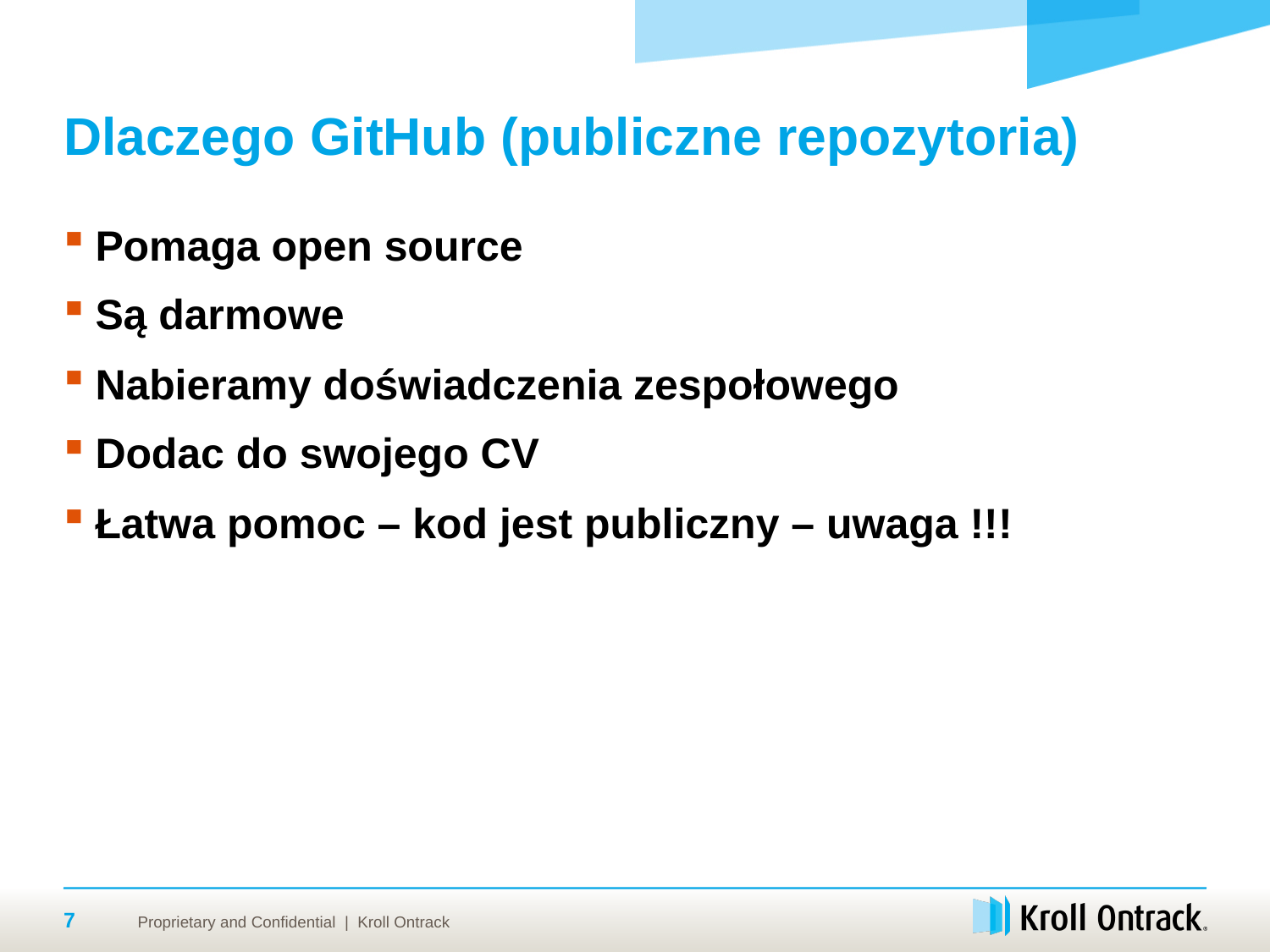

# Dlaczego GitHub (publiczne repozytoria)
Pomaga open source
Są darmowe
Nabieramy doświadczenia zespołowego
Dodac do swojego CV
Łatwa pomoc – kod jest publiczny – uwaga !!!
7